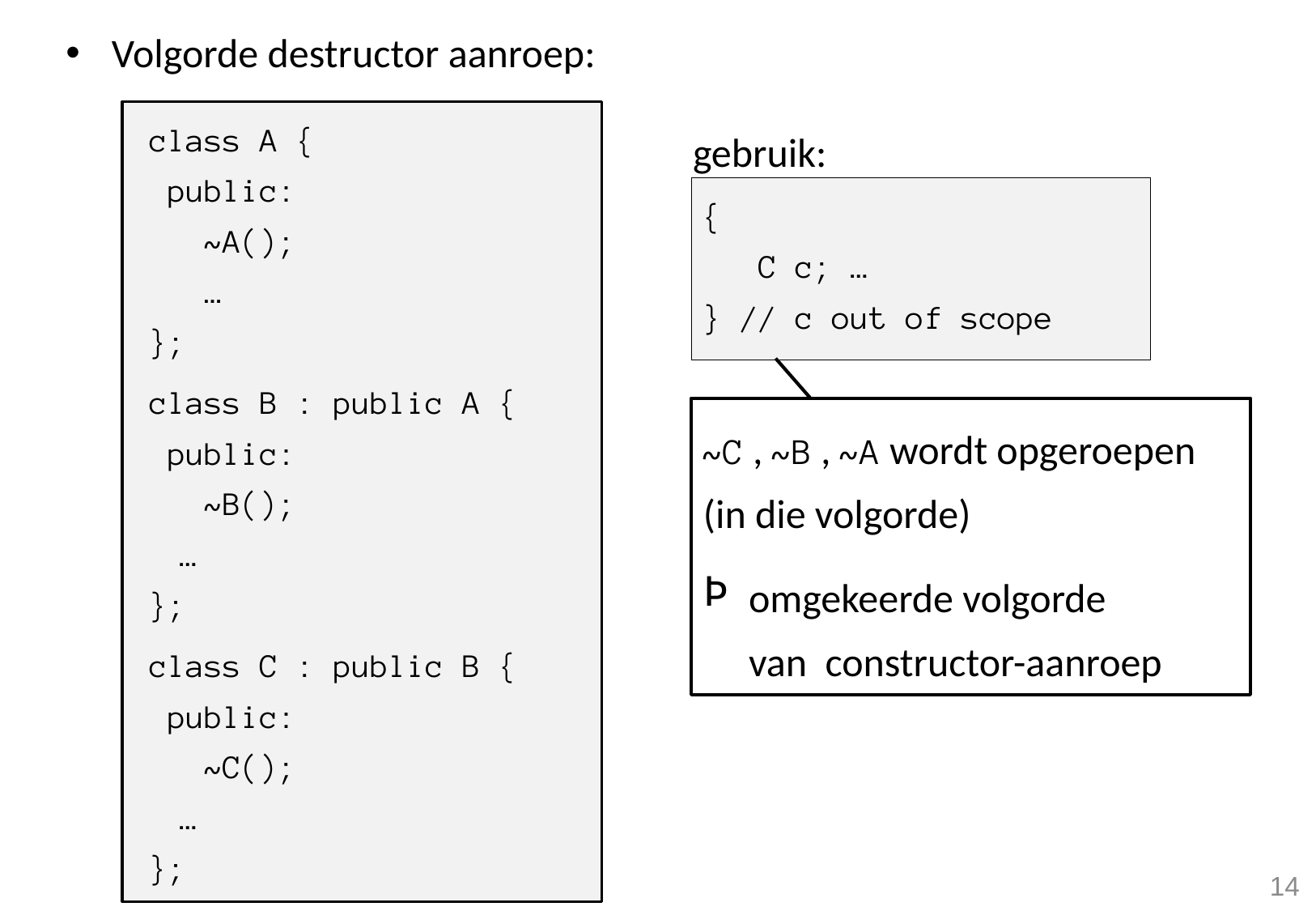

# Volgorde destructor aanroep:
class A {
 public:
   ~A();
   …
};
class B : public A {
 public:
   ~B();
	…
};
class C : public B {
 public:
   ~C();
	…
};
gebruik:
{
   C c; …
} // c out of scope
~C , ~B , ~A wordt opgeroepen (in die volgorde)
omgekeerde volgorde
     van  constructor-aanroep
14